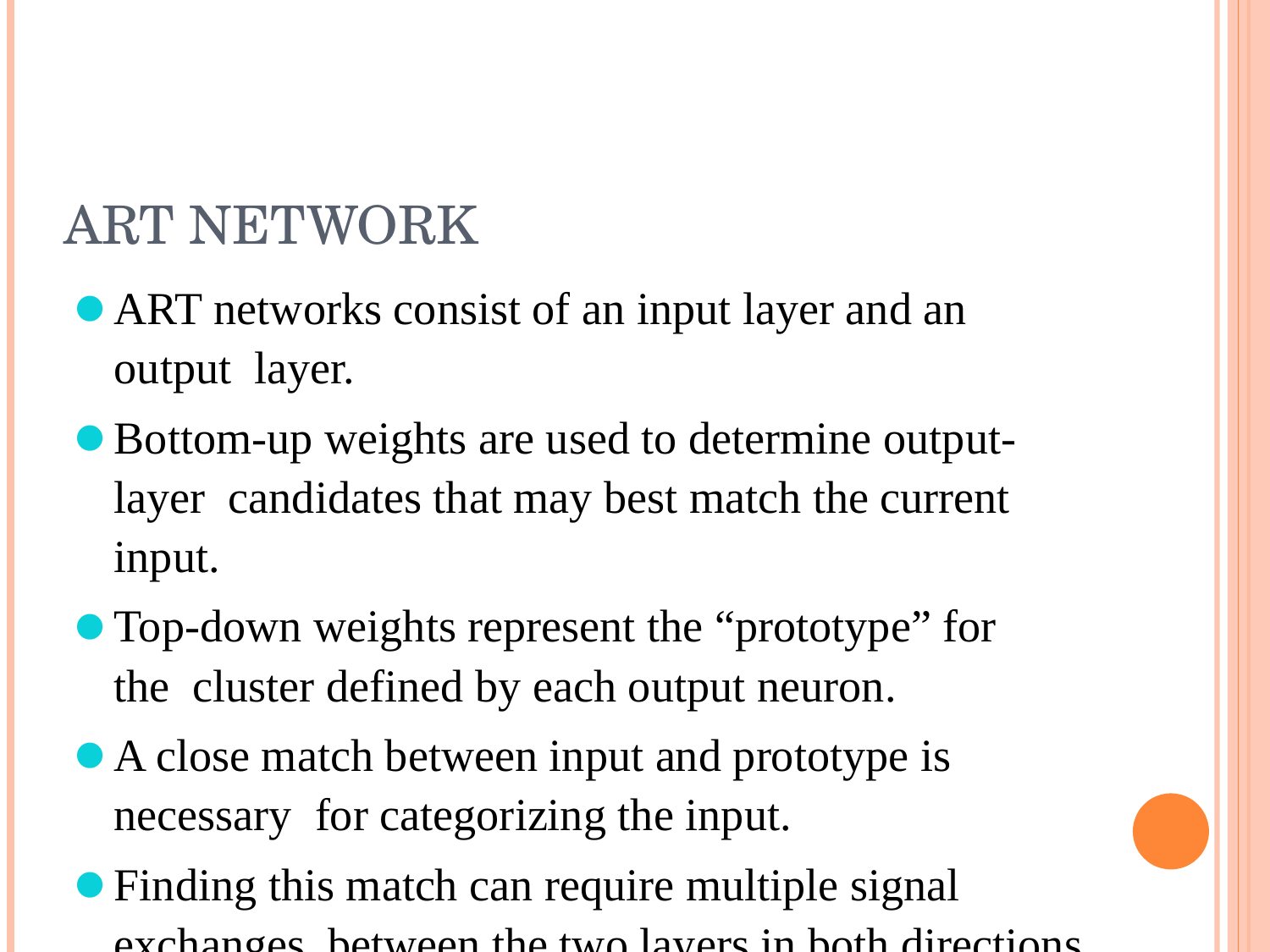

# ART Network
ART networks consist of an input layer and an output  layer.
Bottom-up weights are used to determine output-layer  candidates that may best match the current input.
Top-down weights represent the “prototype” for the  cluster defined by each output neuron.
A close match between input and prototype is necessary  for categorizing the input.
Finding this match can require multiple signal exchanges  between the two layers in both directions until
“resonance” is established or a new neuron is added.